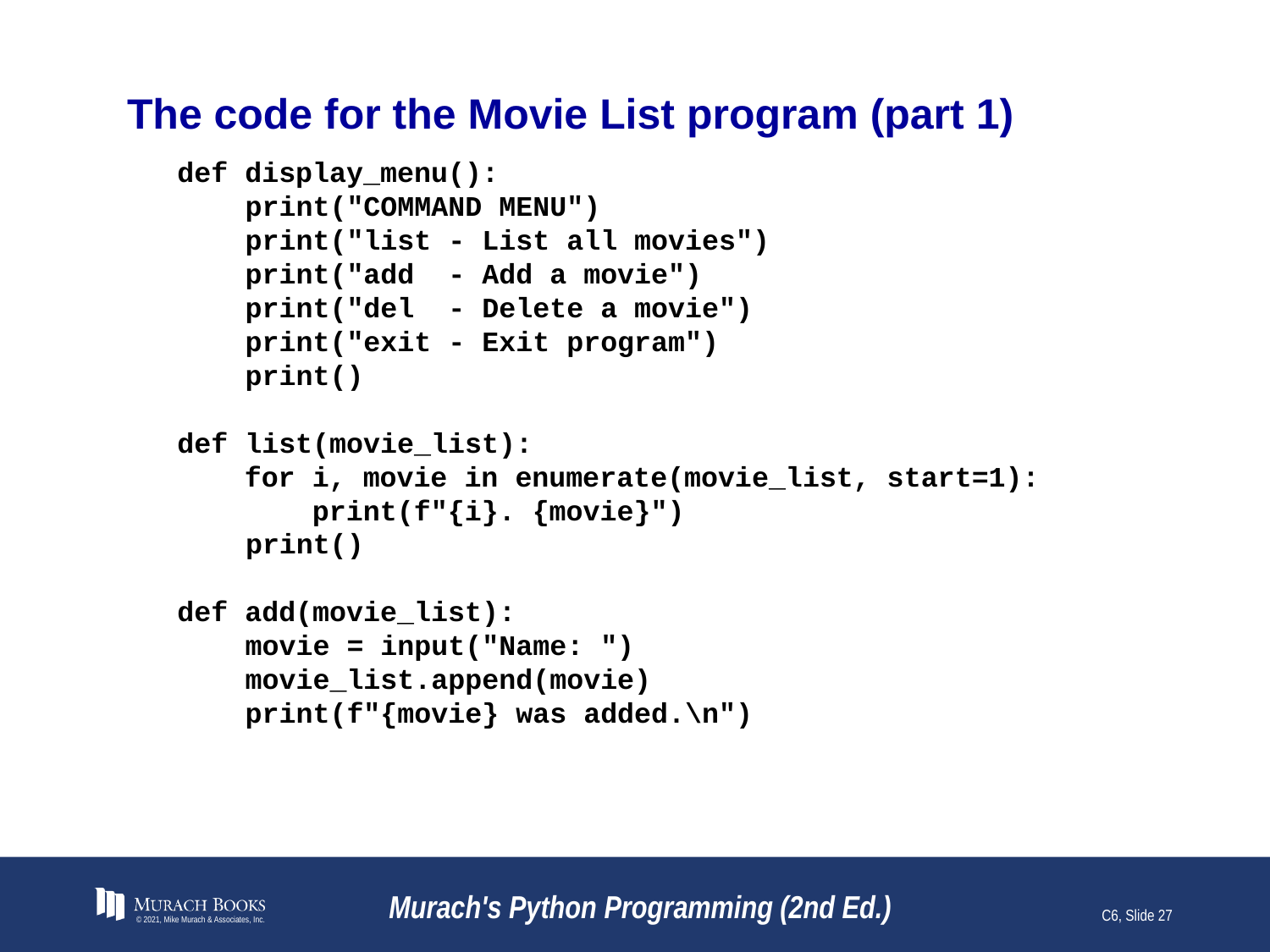

# The code for the Movie List program (part 1)
def display_menu():
    print("COMMAND MENU")
    print("list - List all movies")
    print("add  - Add a movie")
    print("del  - Delete a movie")
    print("exit - Exit program")
    print()

def list(movie_list):
    for i, movie in enumerate(movie_list, start=1):
        print(f"{i}. {movie}")
     print()

def add(movie_list):
    movie = input("Name: ")
    movie_list.append(movie)
    print(f"{movie} was added.\n")

© 2021, Mike Murach & Associates, Inc.
Murach's Python Programming (2nd Ed.)

C6, Slide 27